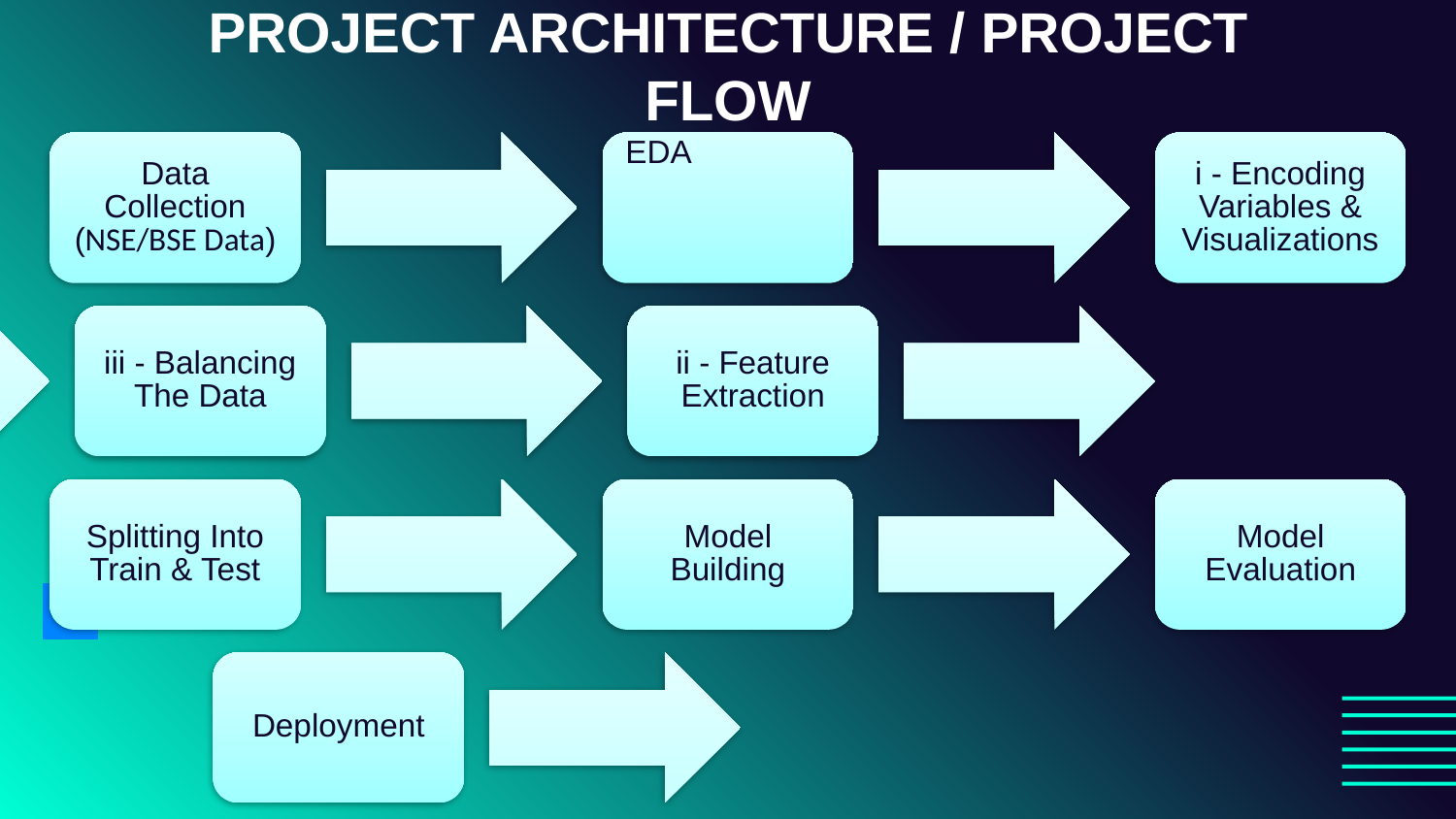

# PROJECT ARCHITECTURE / PROJECT FLOW
Data Collection (NSE/BSE Data)

EDA

i - Encoding Variables & Visualizations

iii - Balancing The Data

ii - Feature Extraction

Splitting Into Train & Test

Model Building

Model Evaluation
Deployment